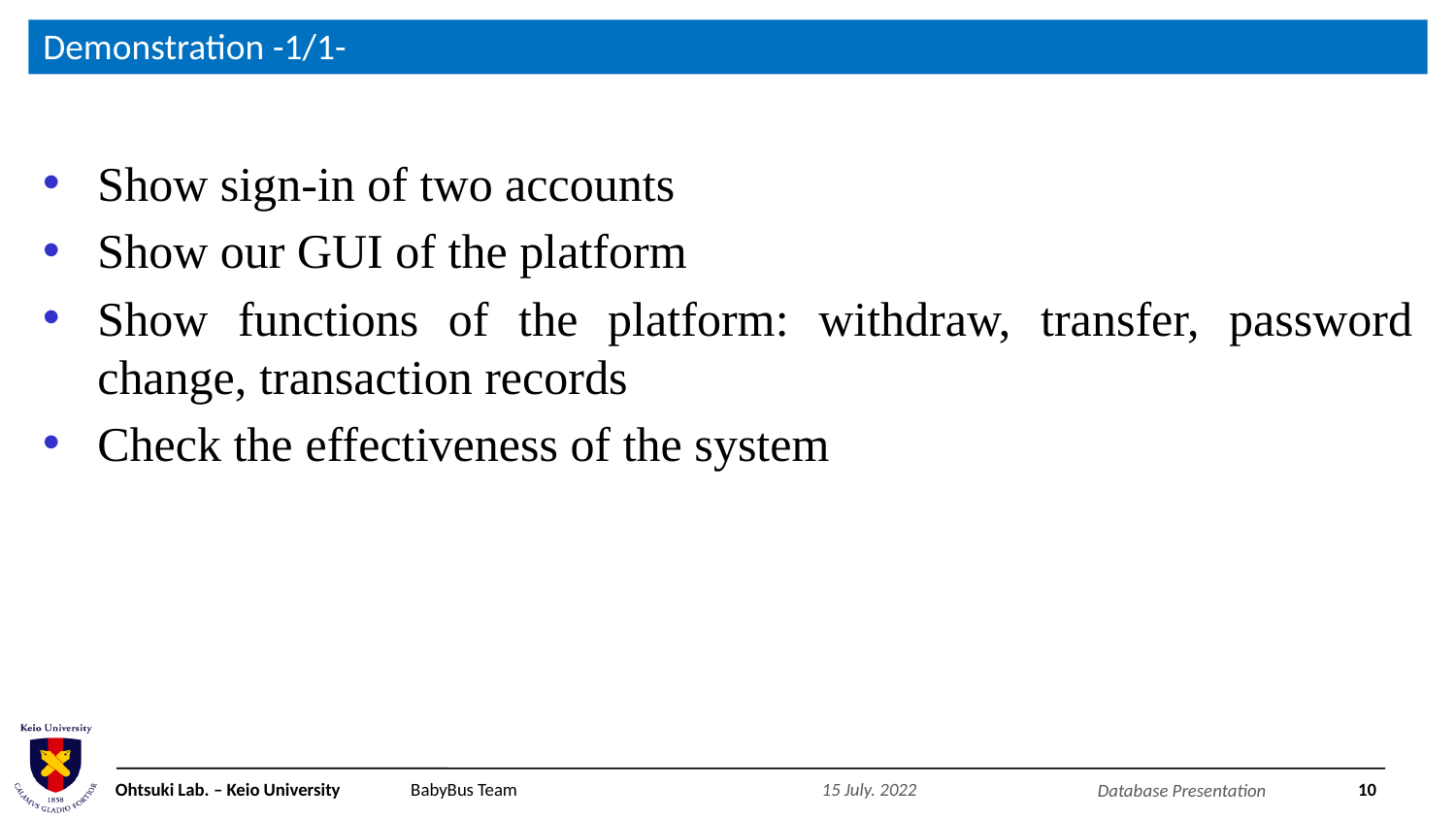

# Demonstration -1/1-
Show sign-in of two accounts
Show our GUI of the platform
Show functions of the platform: withdraw, transfer, password change, transaction records
Check the effectiveness of the system